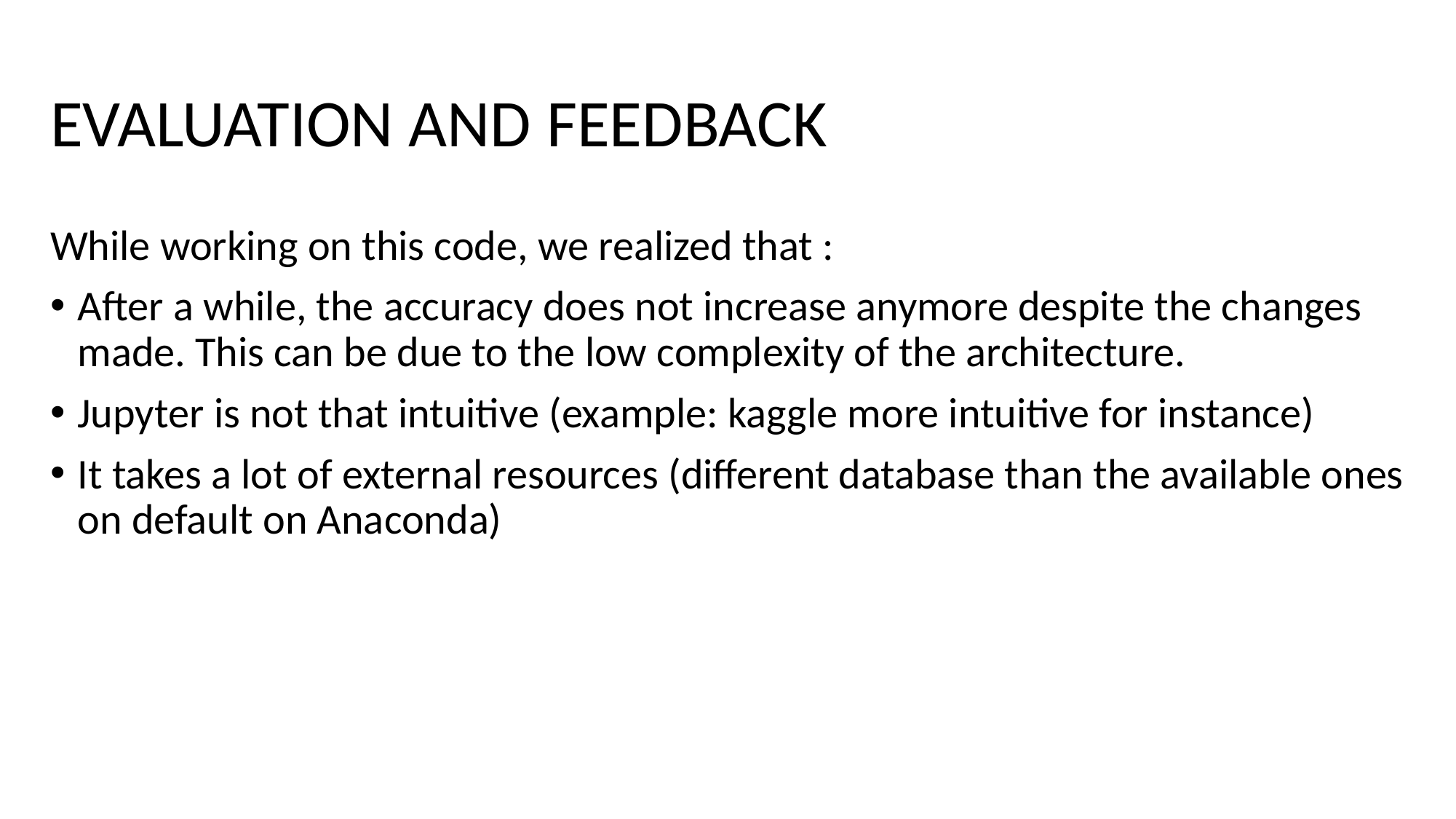

# EVALUATION AND FEEDBACK
While working on this code, we realized that :
After a while, the accuracy does not increase anymore despite the changes made. This can be due to the low complexity of the architecture.
Jupyter is not that intuitive (example: kaggle more intuitive for instance)
It takes a lot of external resources (different database than the available ones on default on Anaconda)